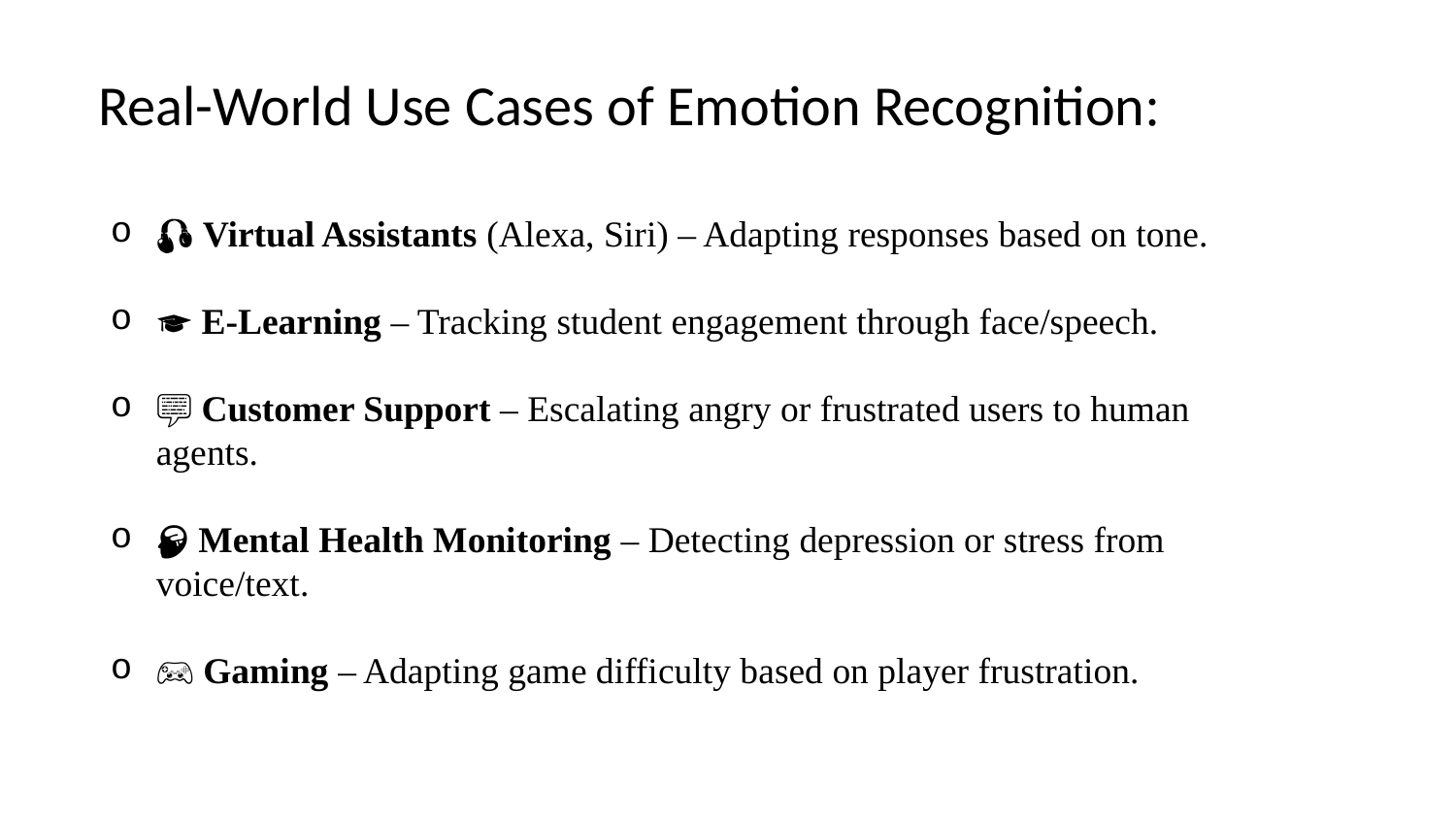

# Real-World Use Cases of Emotion Recognition:
🎧 Virtual Assistants (Alexa, Siri) – Adapting responses based on tone.

🎓 E-Learning – Tracking student engagement through face/speech.

💬 Customer Support – Escalating angry or frustrated users to human agents.

🧠 Mental Health Monitoring – Detecting depression or stress from voice/text.

🎮 Gaming – Adapting game difficulty based on player frustration.